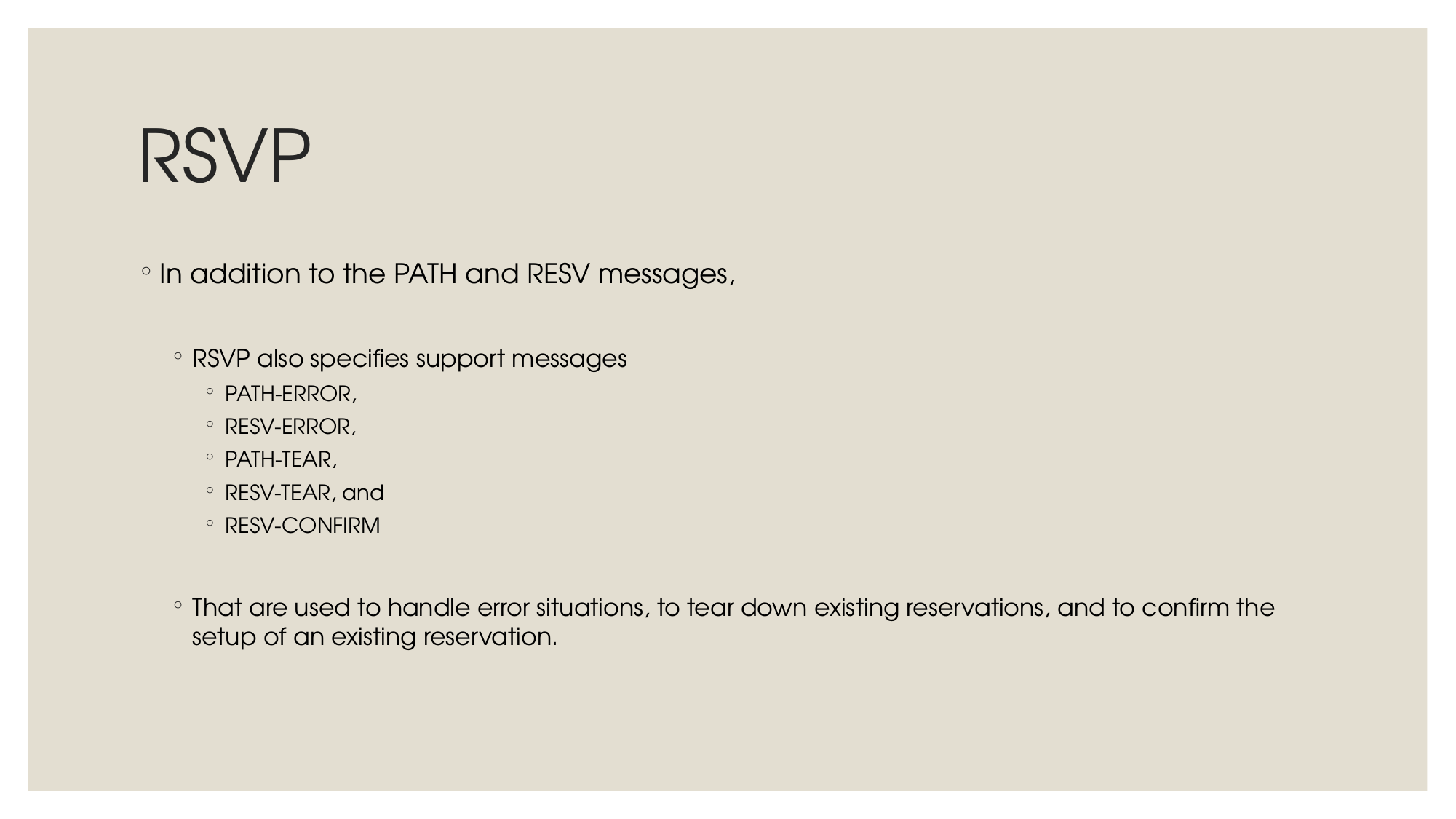

# RSVP
In addition to the PATH and RESV messages,

RSVP also specifies support messages
PATH-ERROR,
RESV-ERROR,
PATH-TEAR,
RESV-TEAR, and
RESV-CONFIRM

That are used to handle error situations, to tear down existing reservations, and to confirm the setup of an existing reservation.